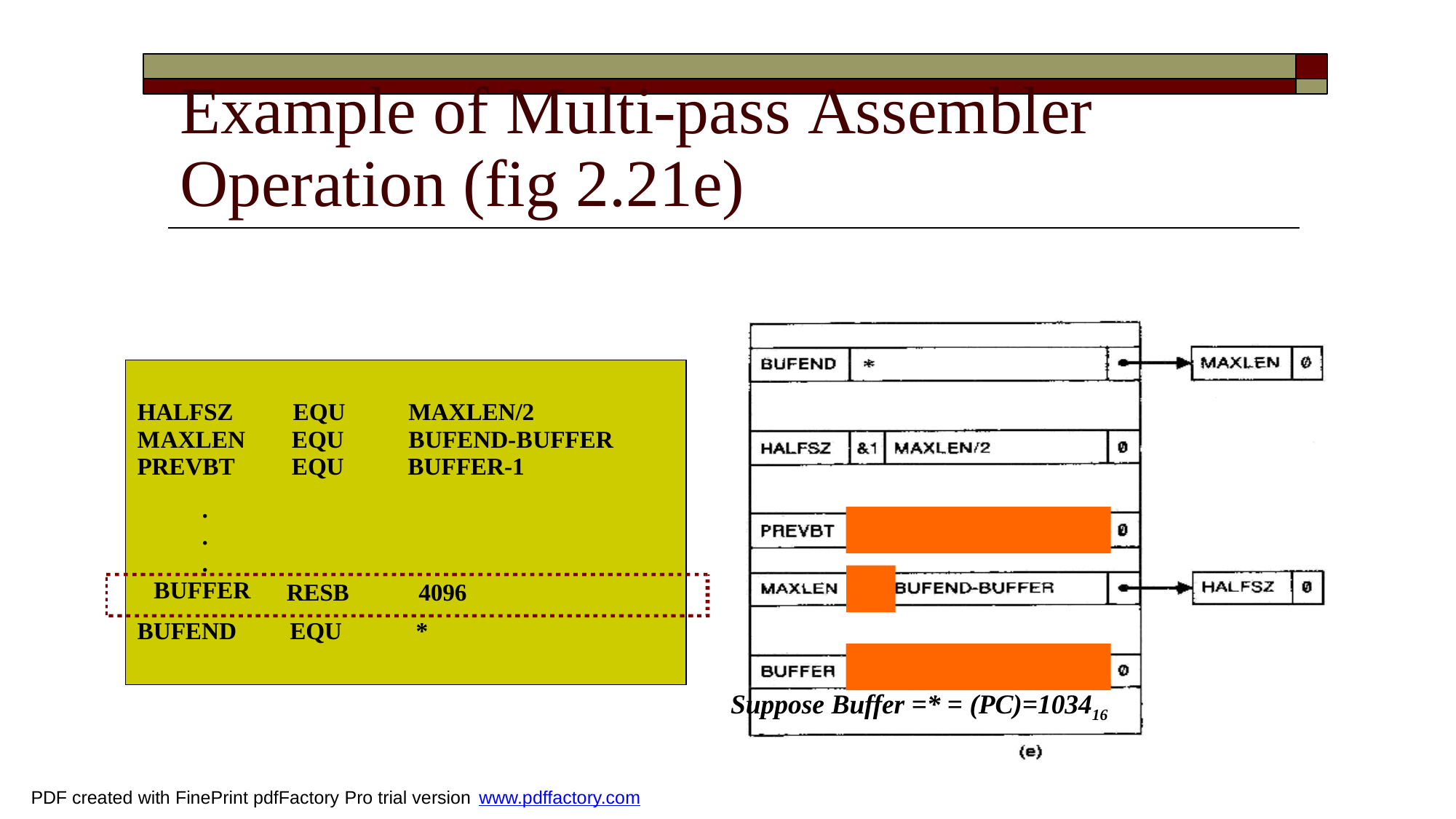

# Example of Multi-pass Assembler
Operation (fig 2.21e)

| HALFSZ MAXLEN PREVBT | EQU EQU EQU | MAXLEN/2 BUFEND-BUFFER BUFFER-1 |
| --- | --- | --- |
| . . . BUFFER | RESB | 4096 |
| BUFEND | EQU | \* |
Suppose Buffer =* = (PC)=103416
152
PDF created with FinePrint pdfFactory Pro trial version www.pdffactory.com